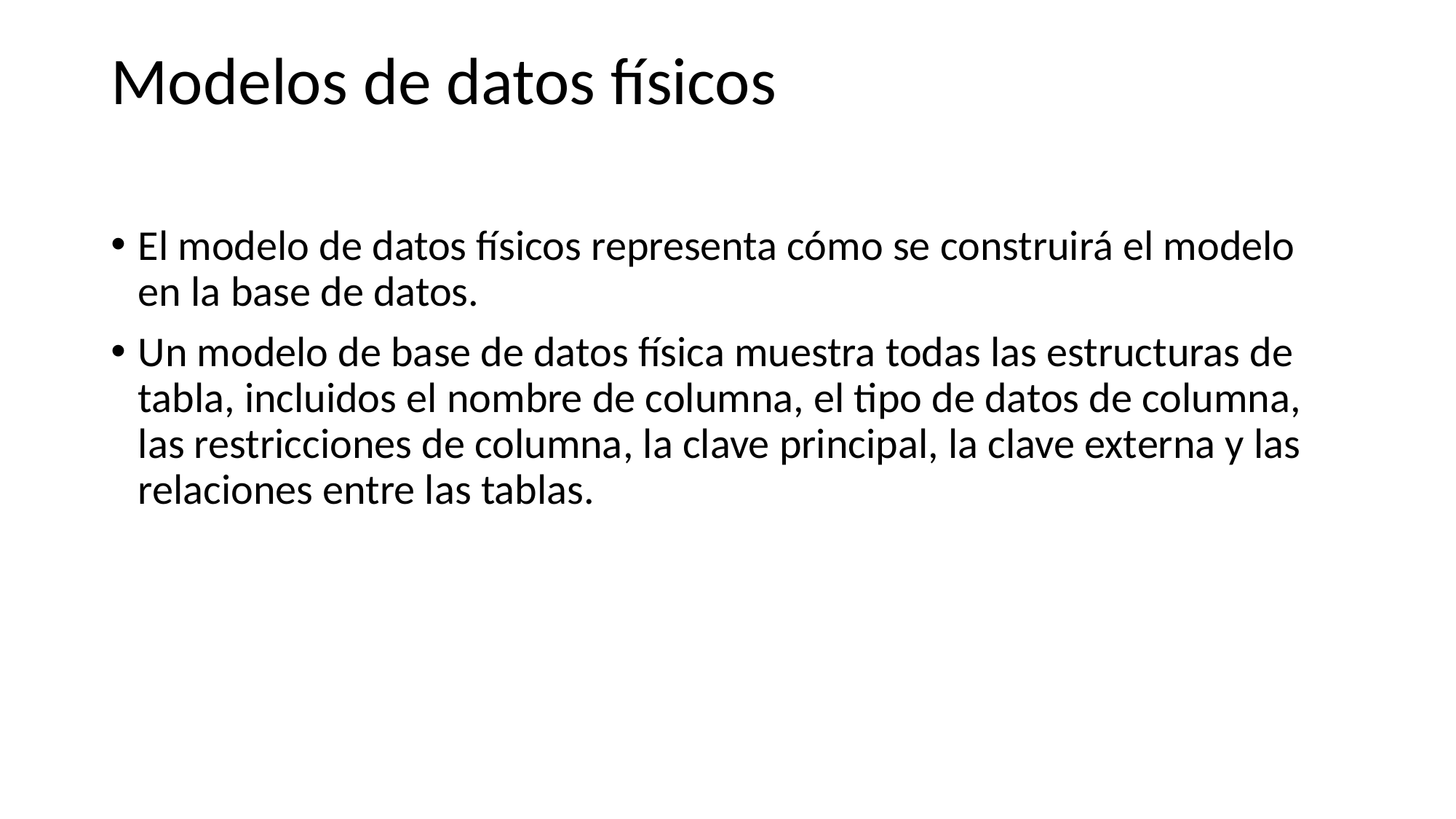

# Modelos de datos físicos
El modelo de datos físicos representa cómo se construirá el modelo en la base de datos.
Un modelo de base de datos física muestra todas las estructuras de tabla, incluidos el nombre de columna, el tipo de datos de columna, las restricciones de columna, la clave principal, la clave externa y las relaciones entre las tablas.